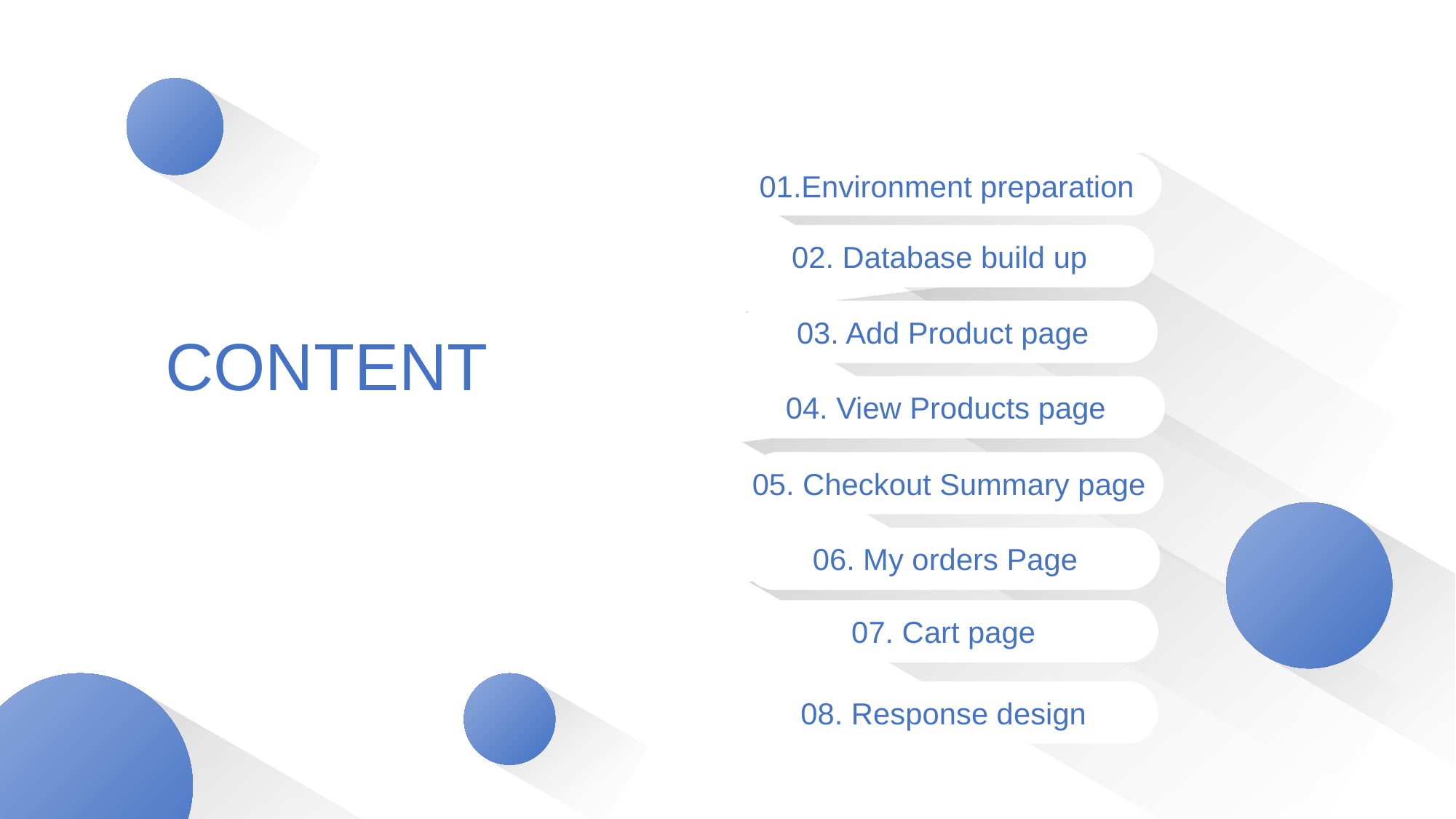

01.Environment preparation

02. Database build up

03. Add Product page
CONTENT

04. View Products page

05. Checkout Summary page

06. My orders Page

07. Cart page

08. Response design